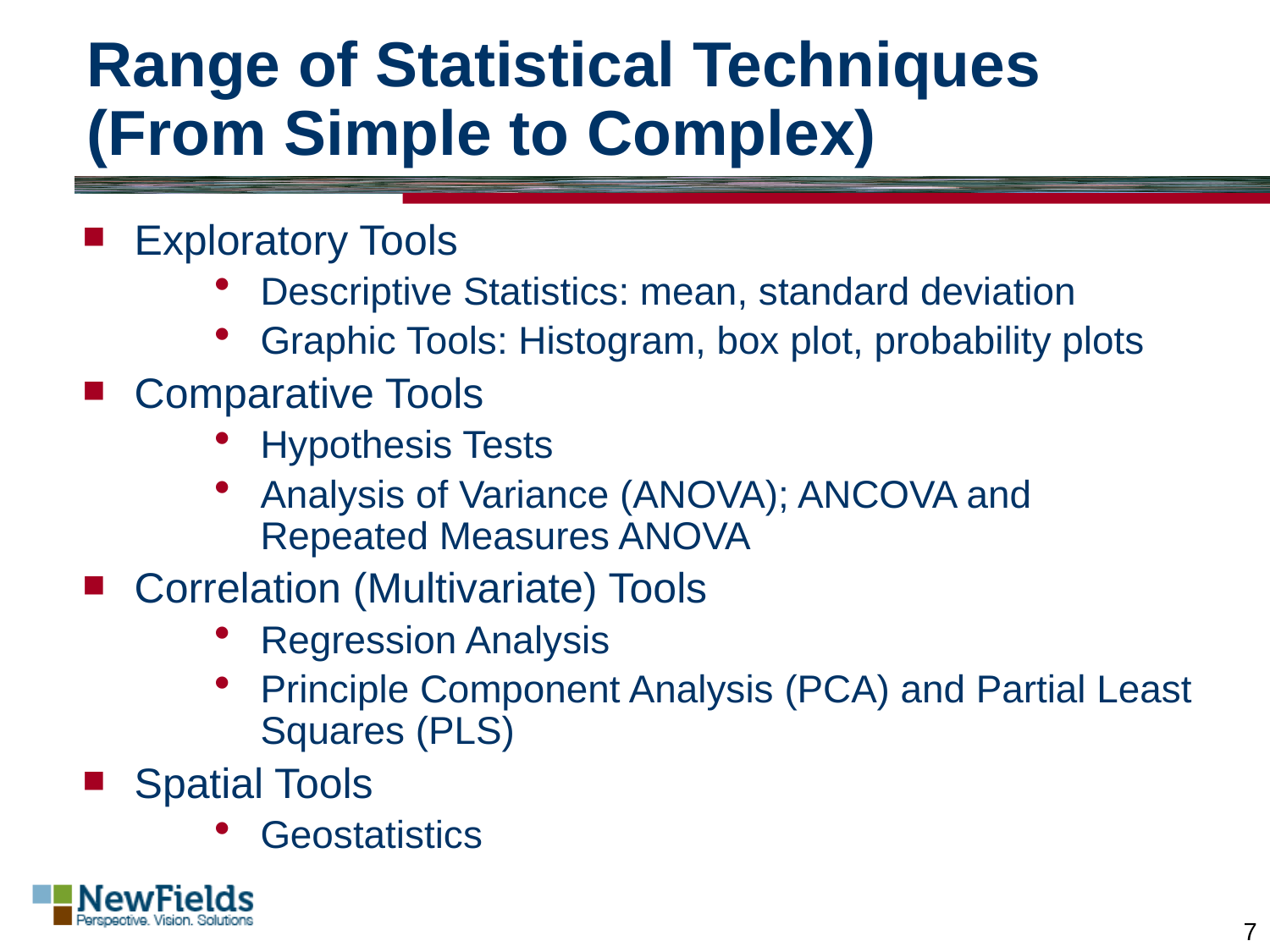

# Range of Statistical Techniques (From Simple to Complex)
Exploratory Tools
Descriptive Statistics: mean, standard deviation
Graphic Tools: Histogram, box plot, probability plots
Comparative Tools
Hypothesis Tests
Analysis of Variance (ANOVA); ANCOVA and Repeated Measures ANOVA
Correlation (Multivariate) Tools
Regression Analysis
Principle Component Analysis (PCA) and Partial Least Squares (PLS)
Spatial Tools
Geostatistics
7